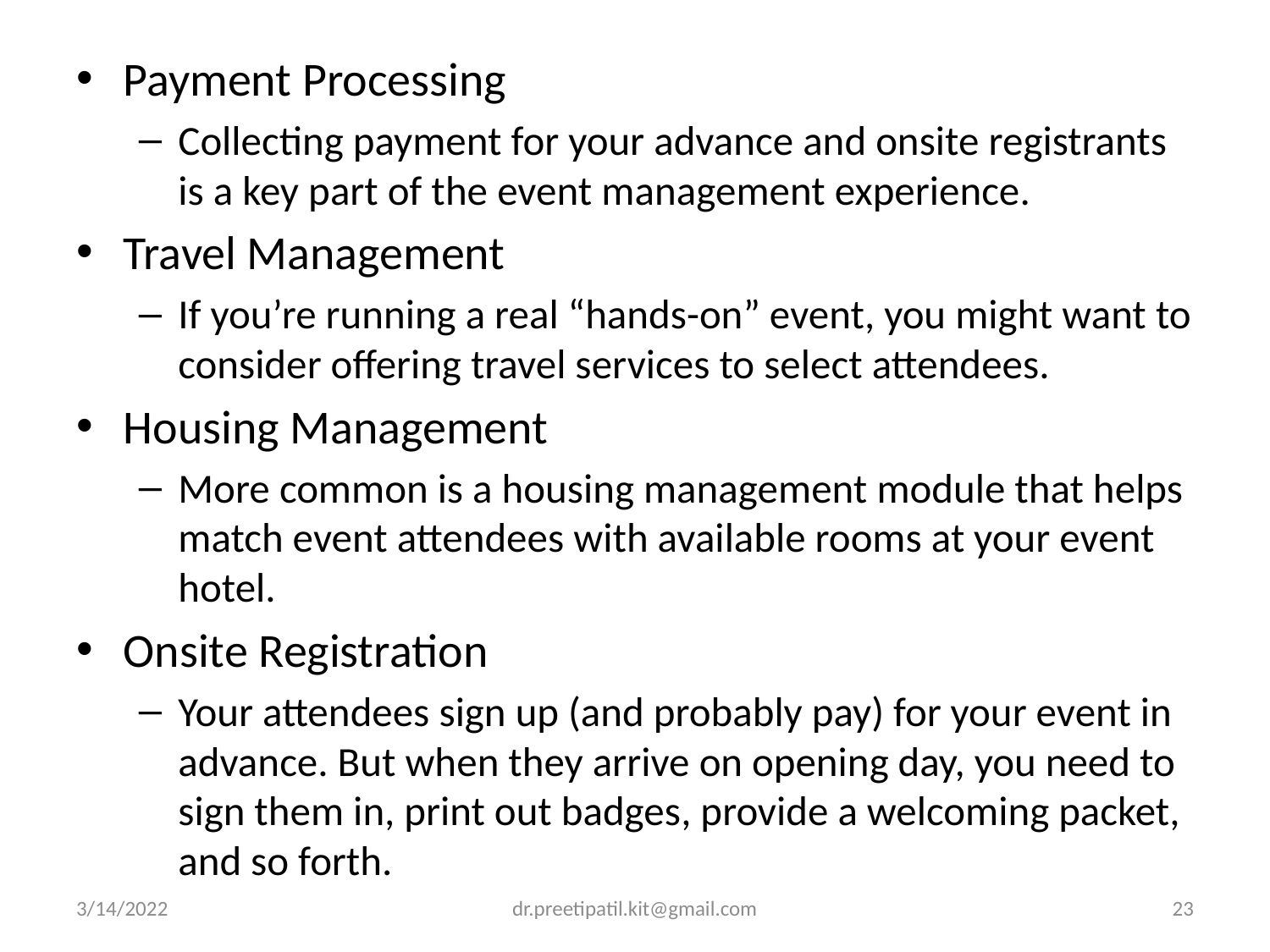

#
Payment Processing
Collecting payment for your advance and onsite registrants is a key part of the event management experience.
Travel Management
If you’re running a real “hands-on” event, you might want to consider offering travel services to select attendees.
Housing Management
More common is a housing management module that helps match event attendees with available rooms at your event hotel.
Onsite Registration
Your attendees sign up (and probably pay) for your event in advance. But when they arrive on opening day, you need to sign them in, print out badges, provide a welcoming packet, and so forth.
3/14/2022
dr.preetipatil.kit@gmail.com
23